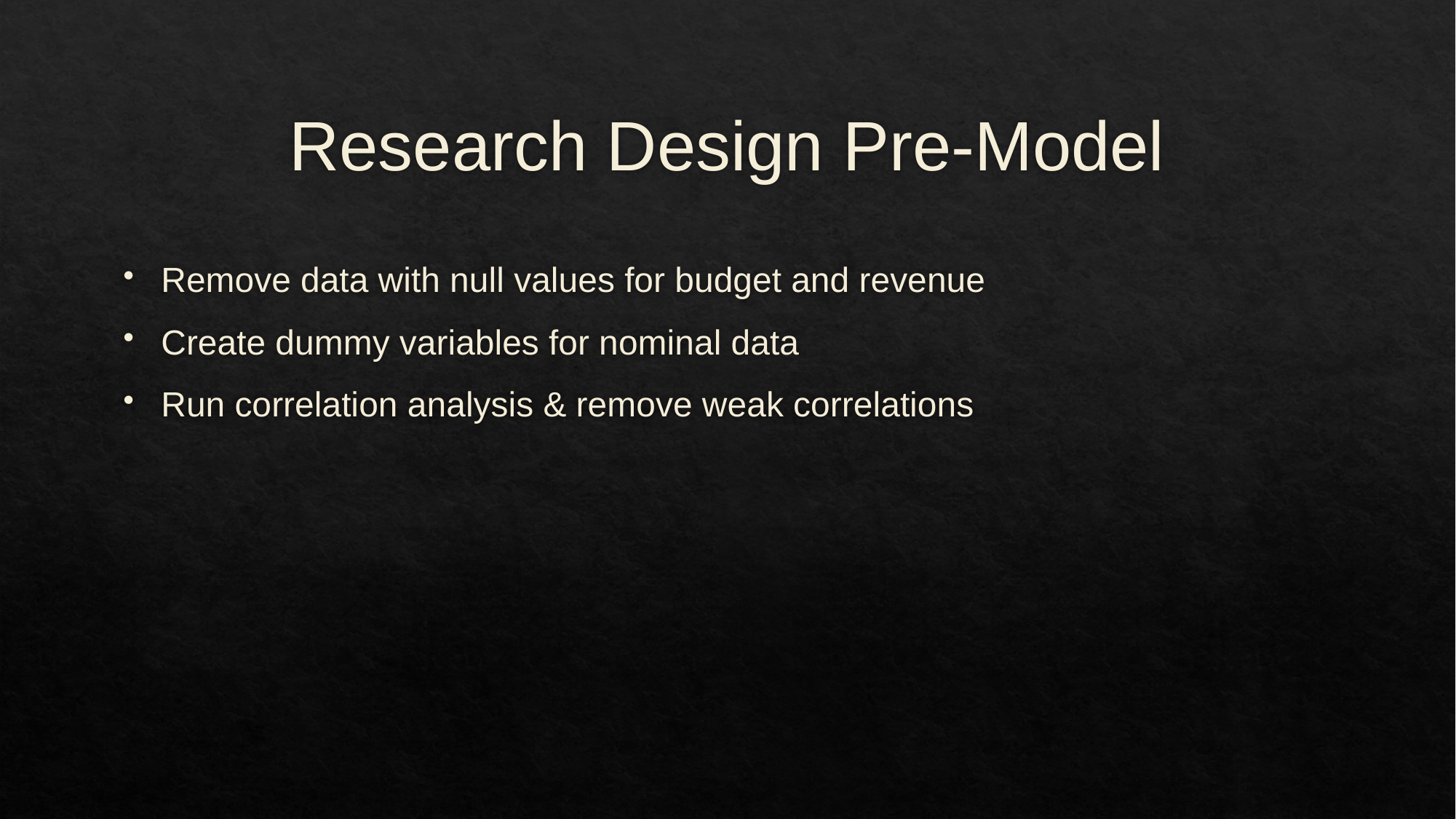

# Research Design Pre-Model
Remove data with null values for budget and revenue
Create dummy variables for nominal data
Run correlation analysis & remove weak correlations